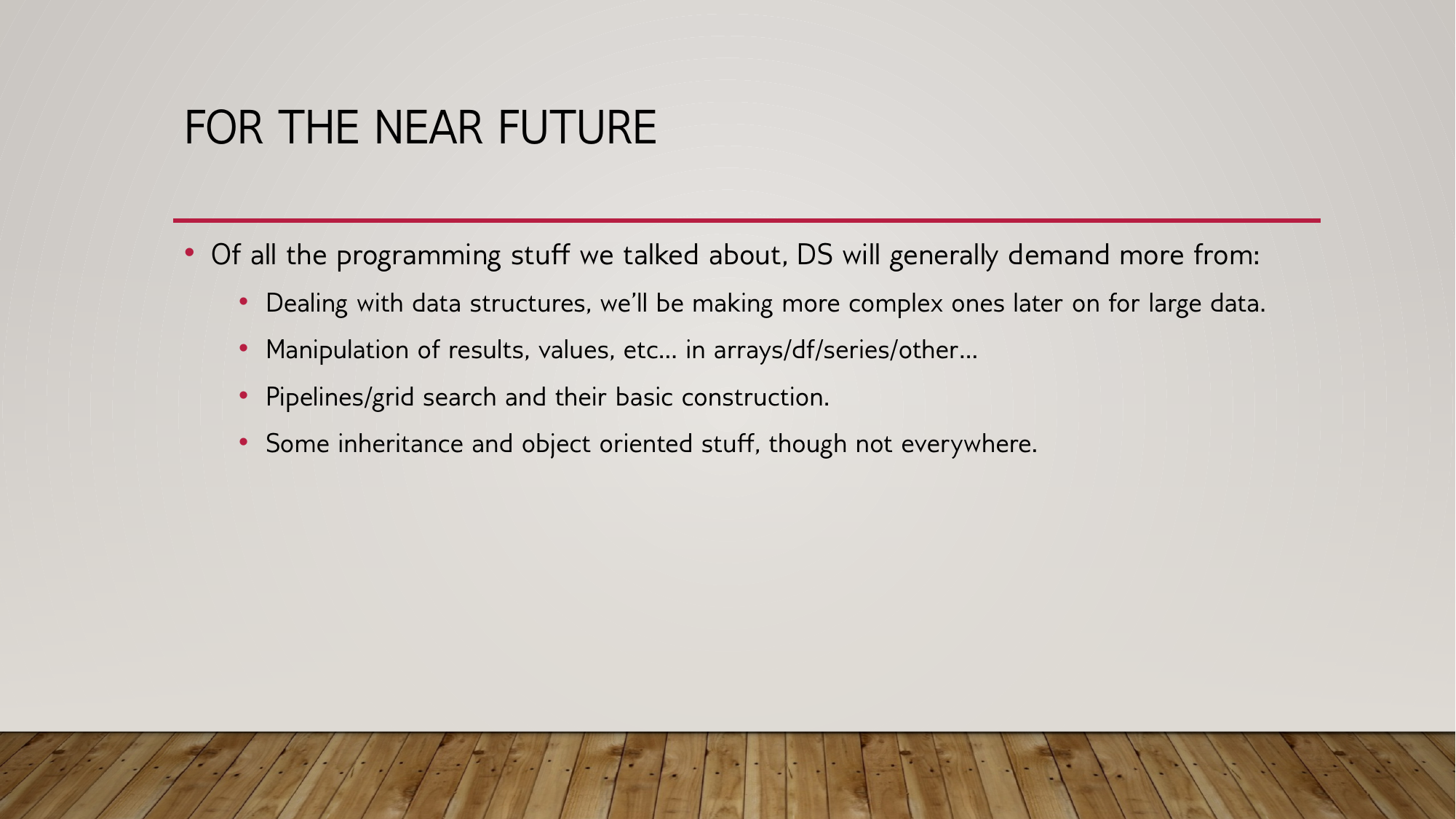

# For the Near Future
Of all the programming stuff we talked about, DS will generally demand more from:
Dealing with data structures, we’ll be making more complex ones later on for large data.
Manipulation of results, values, etc… in arrays/df/series/other…
Pipelines/grid search and their basic construction.
Some inheritance and object oriented stuff, though not everywhere.